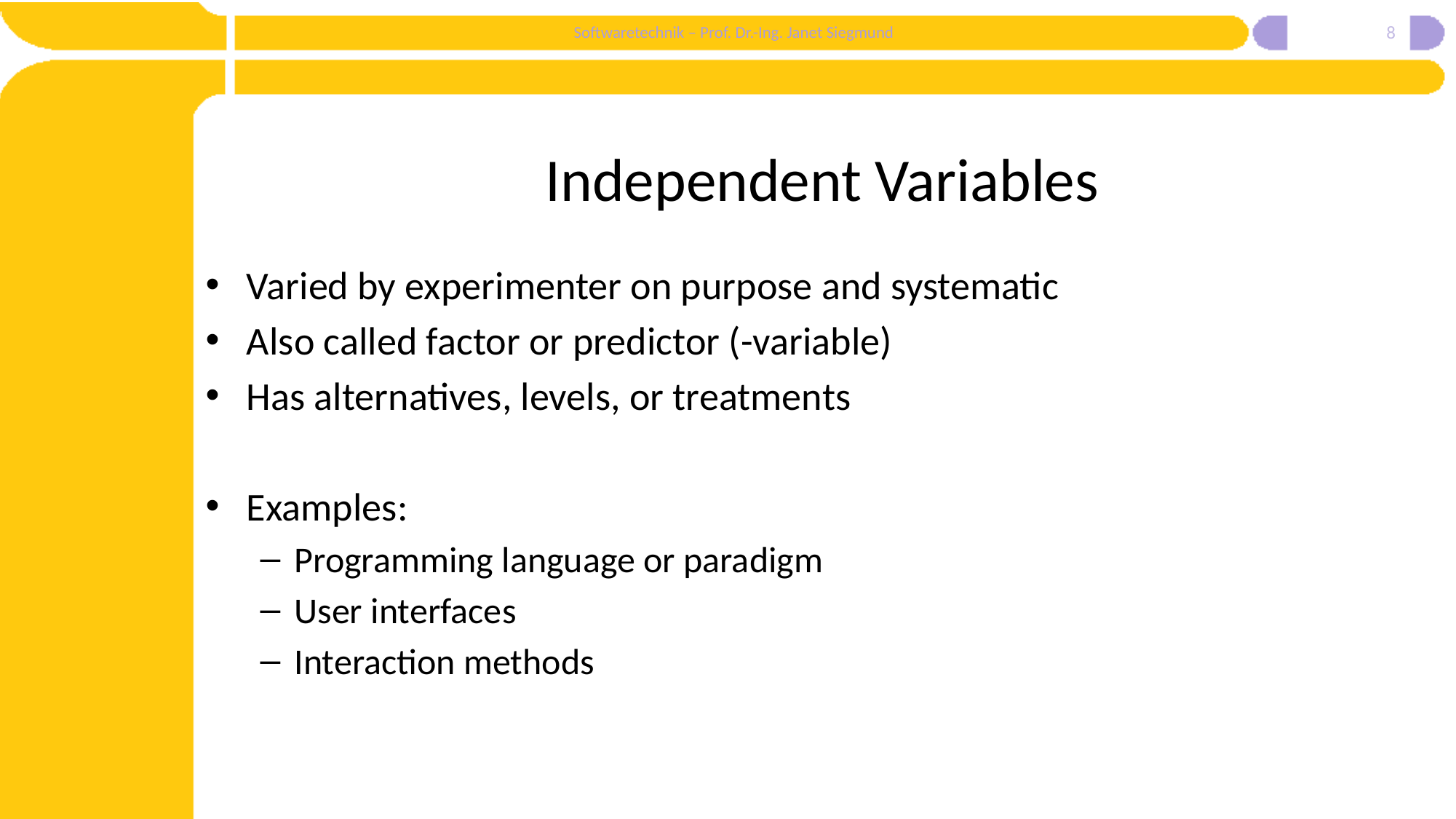

8
# Independent Variables
Varied by experimenter on purpose and systematic
Also called factor or predictor (-variable)
Has alternatives, levels, or treatments

Examples:
Programming language or paradigm
User interfaces
Interaction methods